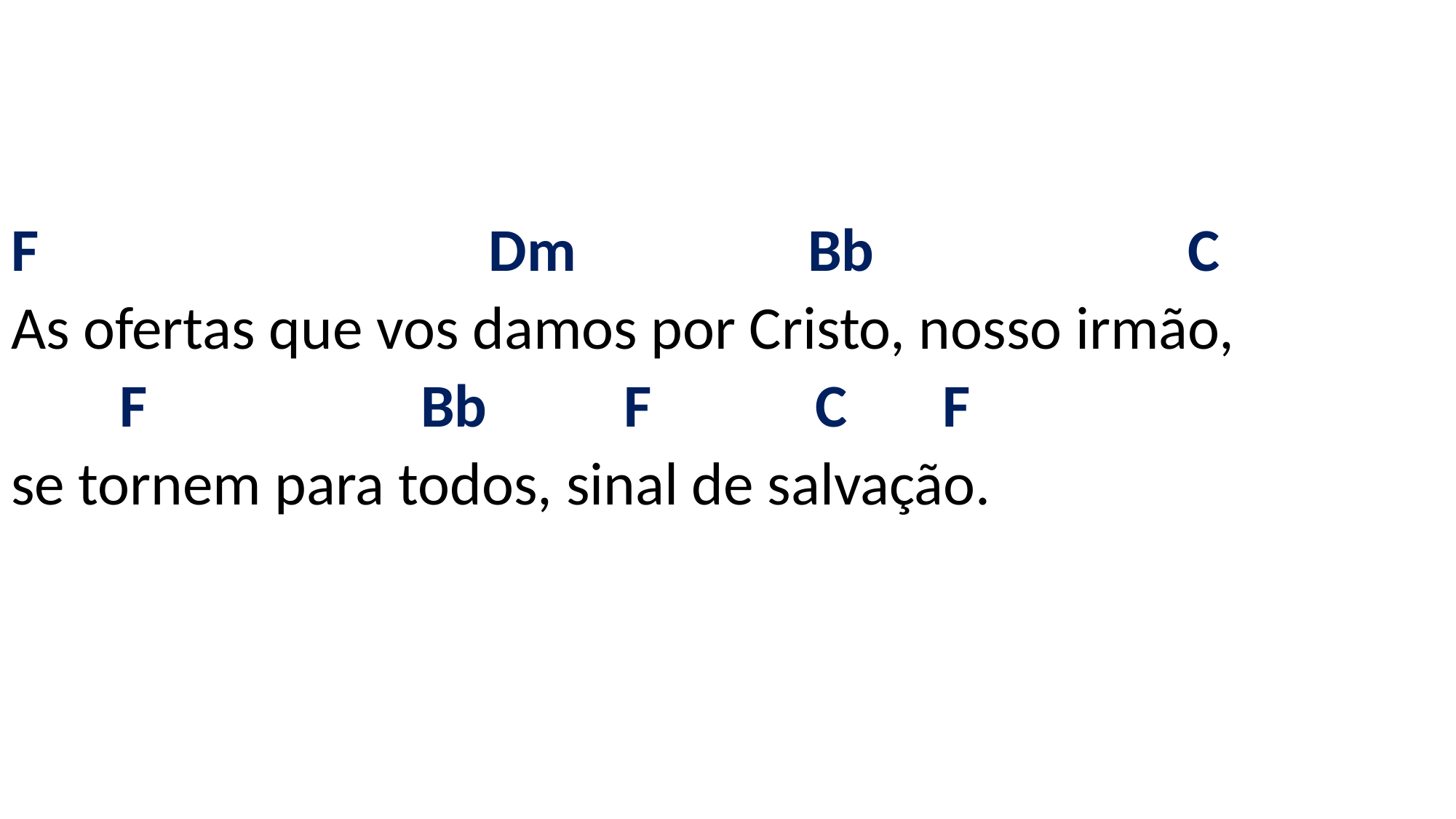

# F                                 Dm                 Bb                       C As ofertas que vos damos por Cristo, nosso irmão, F                    Bb          F            C       F se tornem para todos, sinal de salvação.